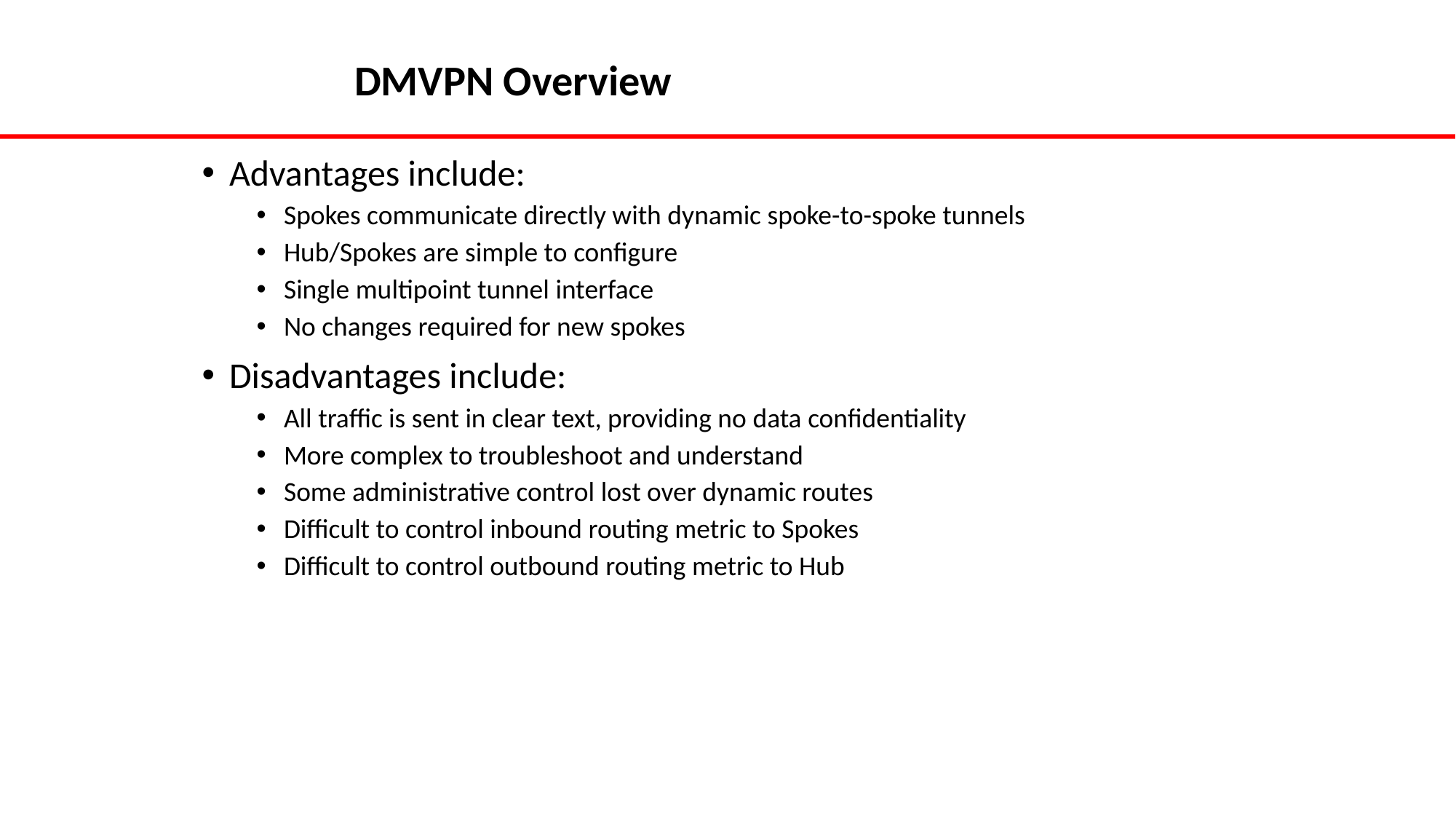

# DMVPN Overview
Advantages include:
Spokes communicate directly with dynamic spoke-to-spoke tunnels
Hub/Spokes are simple to configure
Single multipoint tunnel interface
No changes required for new spokes
Disadvantages include:
All traffic is sent in clear text, providing no data confidentiality
More complex to troubleshoot and understand
Some administrative control lost over dynamic routes
Difficult to control inbound routing metric to Spokes
Difficult to control outbound routing metric to Hub